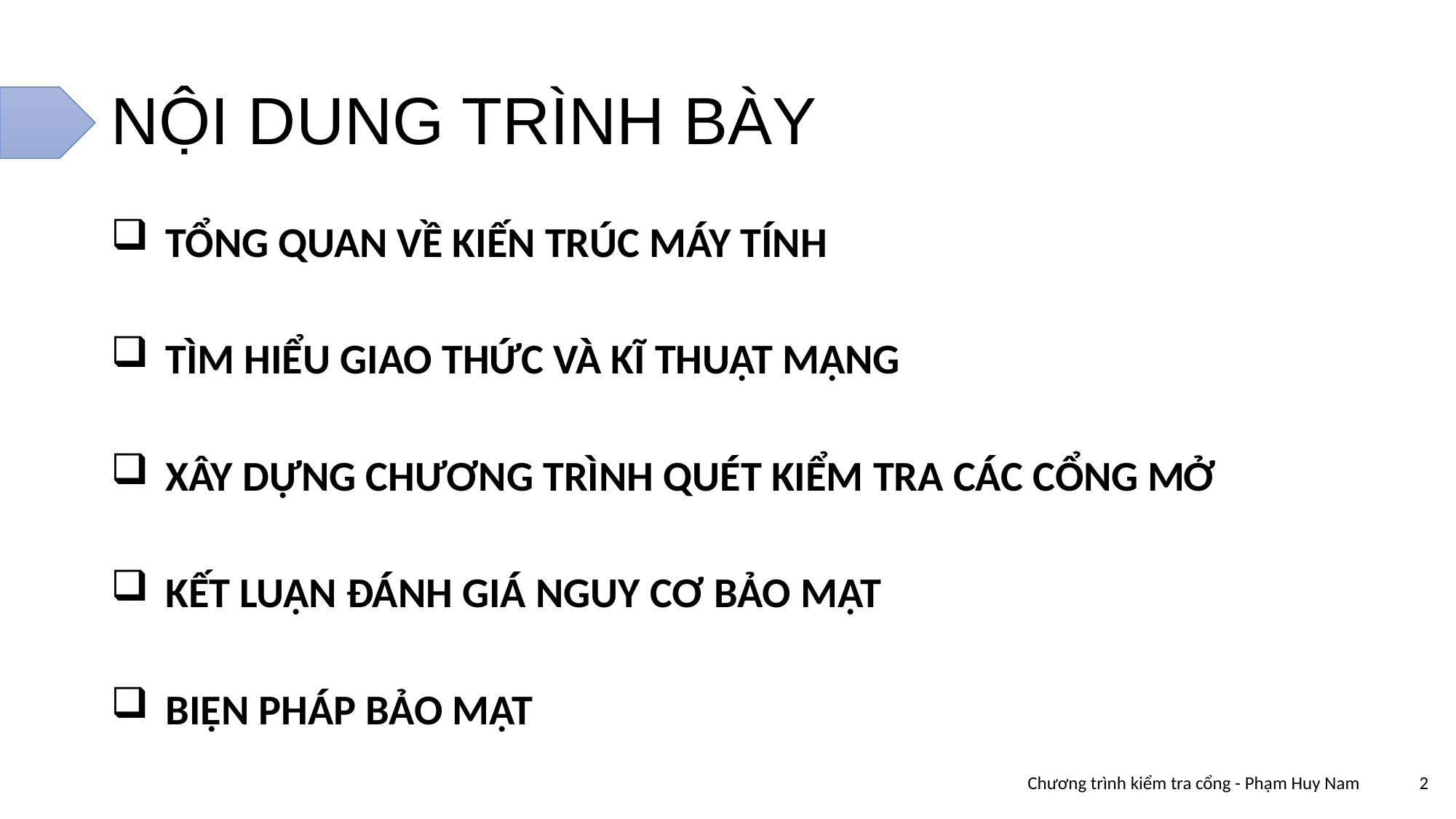

# NỘI DUNG TRÌNH BÀY

TỔNG QUAN VỀ KIẾN TRÚC MÁY TÍNH
TÌM HIỂU GIAO THỨC VÀ KĨ THUẬT MẠNG
XÂY DỰNG CHƯƠNG TRÌNH QUÉT KIỂM TRA CÁC CỔNG MỞ
KẾT LUẬN ĐÁNH GIÁ NGUY CƠ BẢO MẬT
BIỆN PHÁP BẢO MẬT
Chương trình kiểm tra cổng - Phạm Huy Nam
2